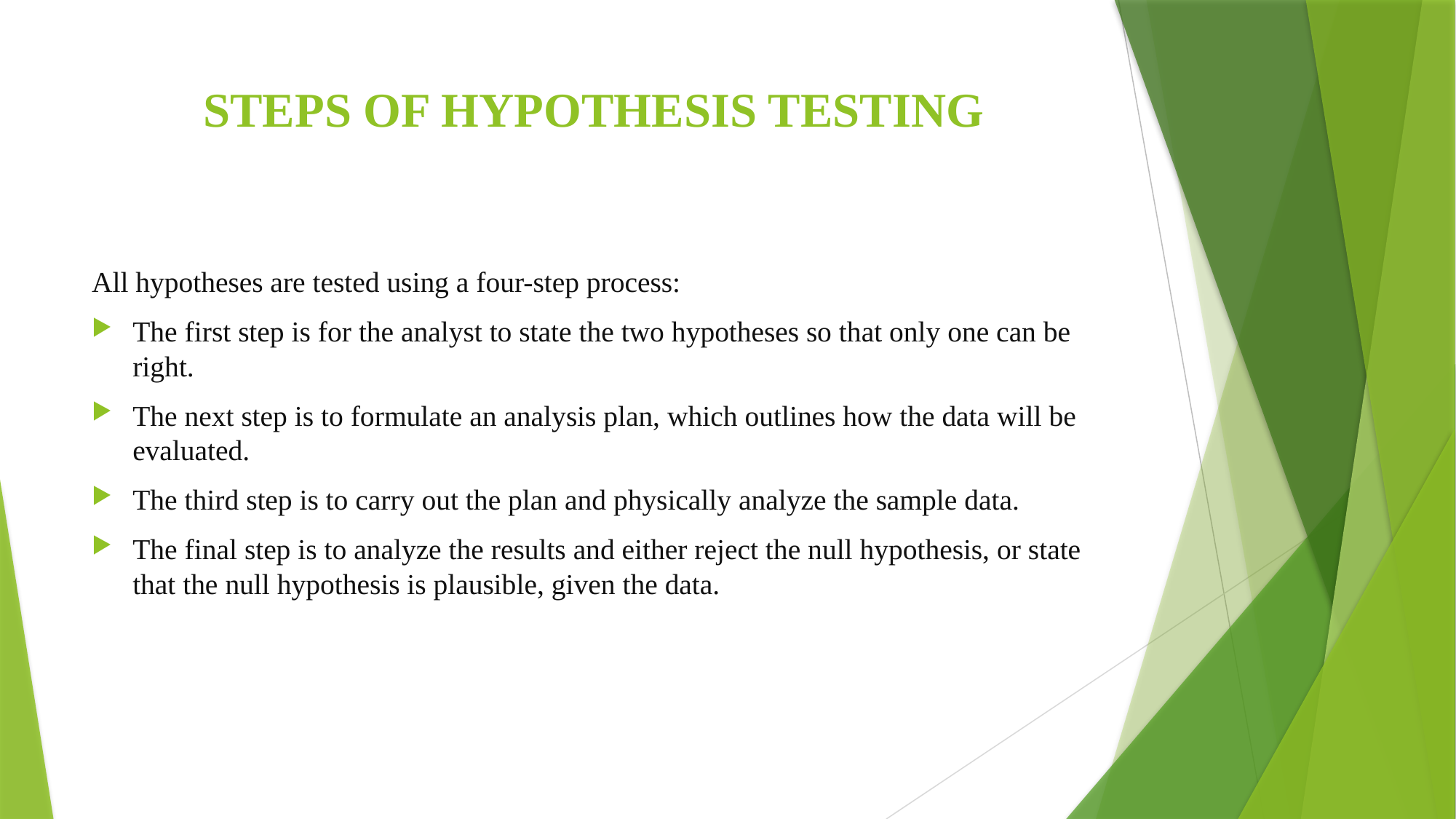

# STEPS OF HYPOTHESIS TESTING
All hypotheses are tested using a four-step process:
The first step is for the analyst to state the two hypotheses so that only one can be right.
The next step is to formulate an analysis plan, which outlines how the data will be evaluated.
The third step is to carry out the plan and physically analyze the sample data.
The final step is to analyze the results and either reject the null hypothesis, or state that the null hypothesis is plausible, given the data.